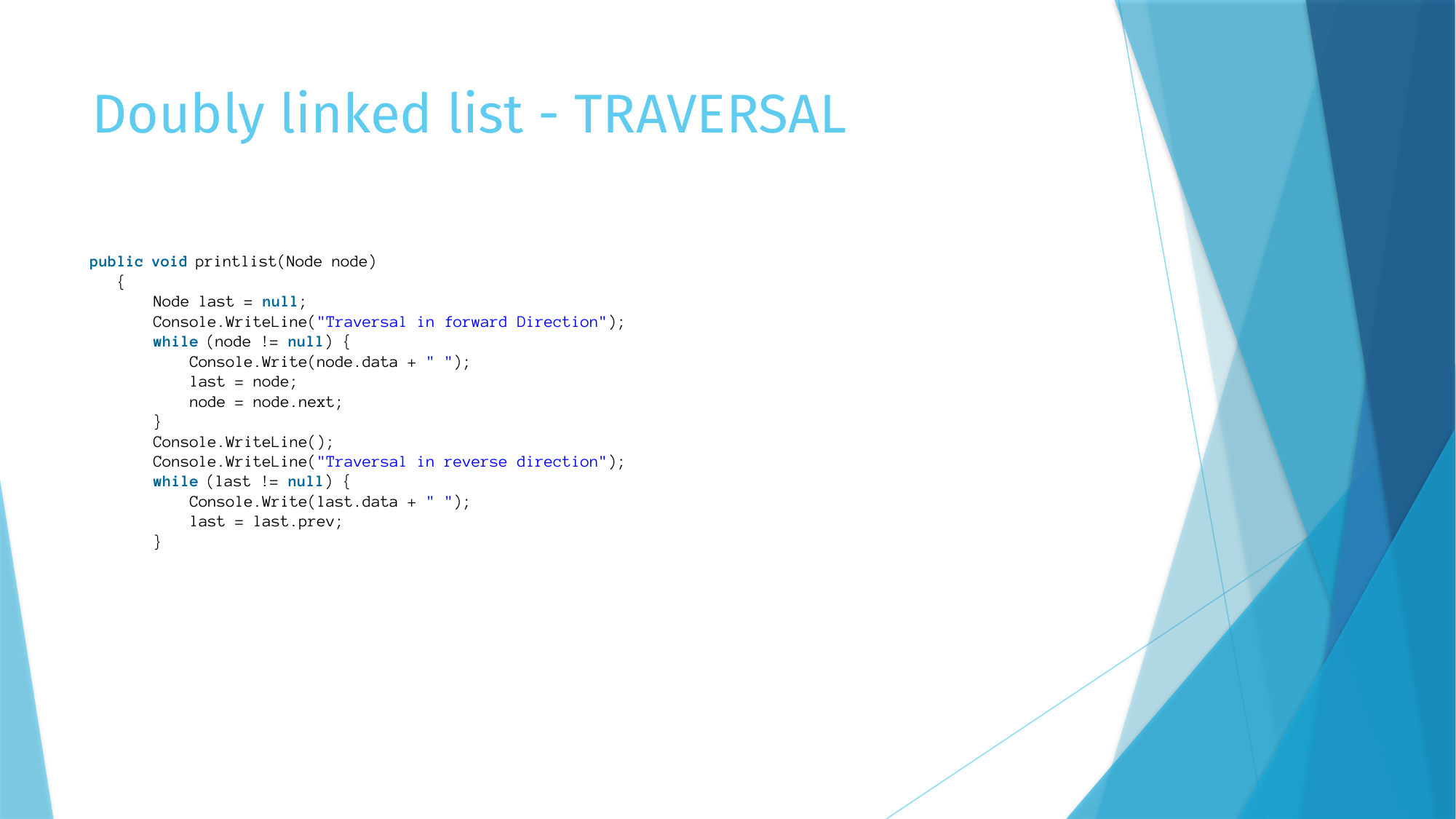

# Doubly linked list - TRAVERSAL
 public void printlist(Node node)
    {
        Node last = null;
        Console.WriteLine("Traversal in forward Direction");
        while (node != null) {
            Console.Write(node.data + " ");
            last = node;
            node = node.next;
        }
        Console.WriteLine();
        Console.WriteLine("Traversal in reverse direction");
        while (last != null) {
            Console.Write(last.data + " ");
            last = last.prev;
        }